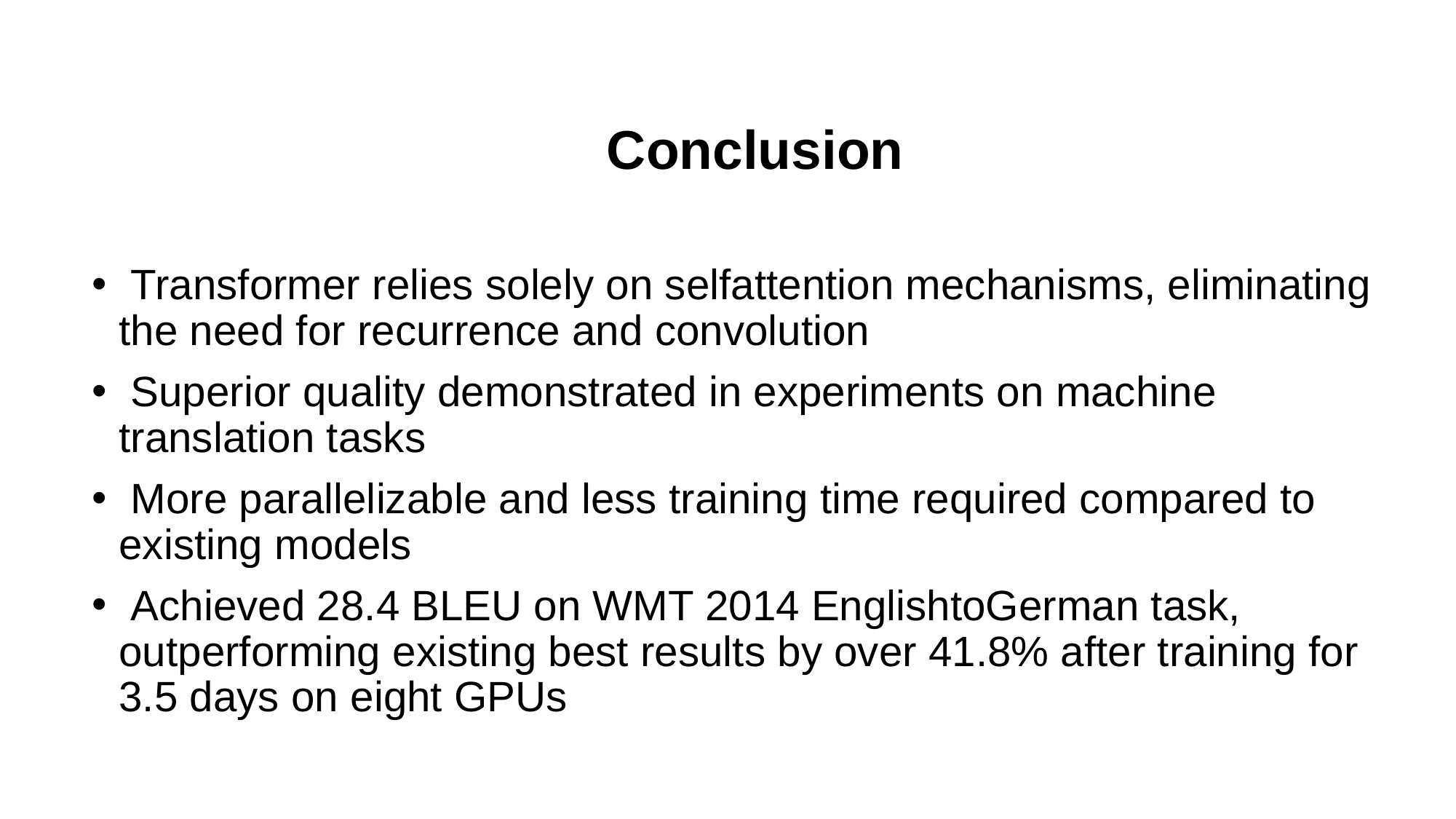

# Conclusion
 Transformer relies solely on selfattention mechanisms, eliminating the need for recurrence and convolution
 Superior quality demonstrated in experiments on machine translation tasks
 More parallelizable and less training time required compared to existing models
 Achieved 28.4 BLEU on WMT 2014 EnglishtoGerman task, outperforming existing best results by over 41.8% after training for 3.5 days on eight GPUs